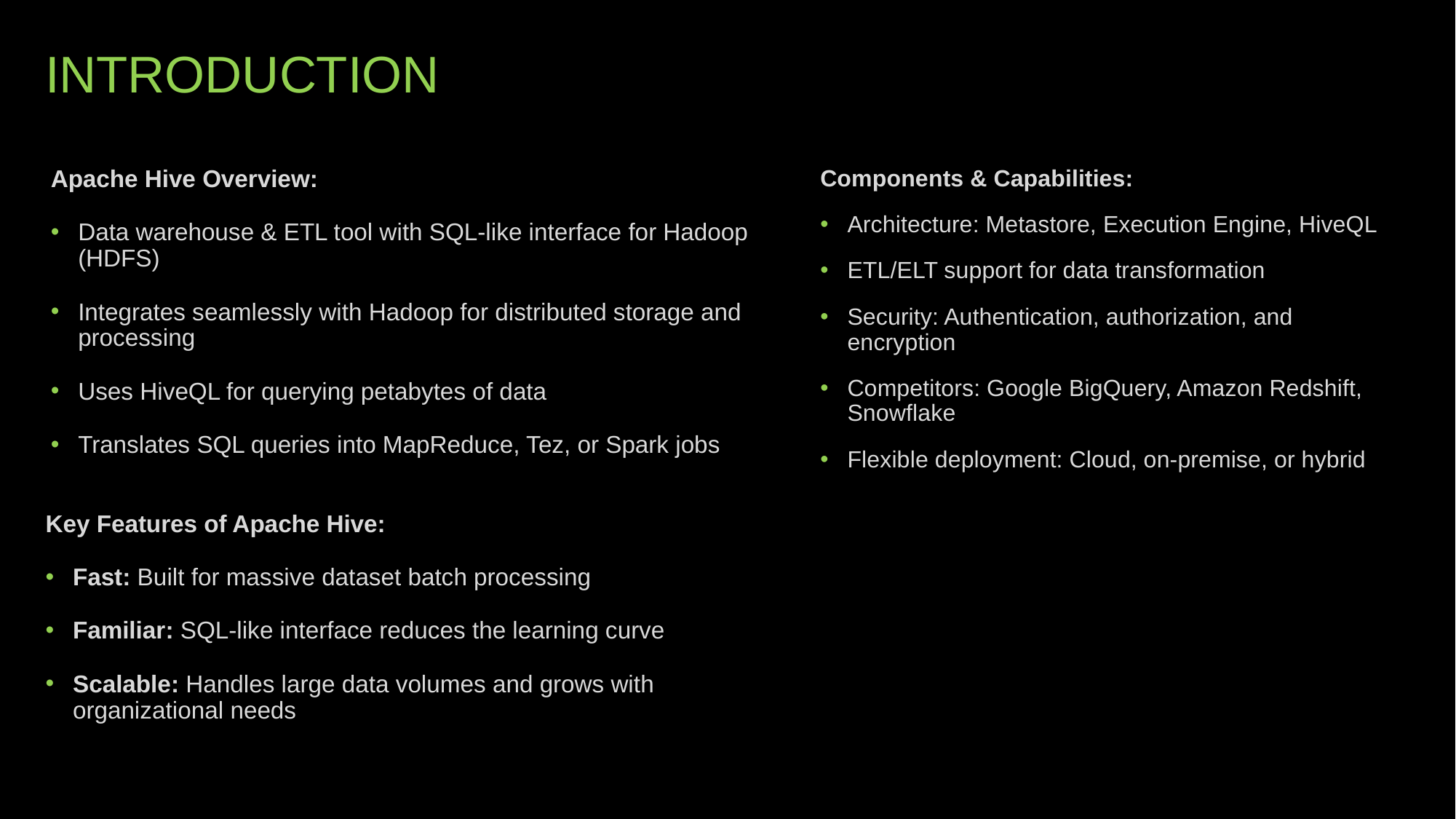

# INTRODUCTION
Apache Hive Overview:
Data warehouse & ETL tool with SQL-like interface for Hadoop (HDFS)
Integrates seamlessly with Hadoop for distributed storage and processing
Uses HiveQL for querying petabytes of data
Translates SQL queries into MapReduce, Tez, or Spark jobs

Components & Capabilities:
Architecture: Metastore, Execution Engine, HiveQL
ETL/ELT support for data transformation
Security: Authentication, authorization, and encryption
Competitors: Google BigQuery, Amazon Redshift, Snowflake
Flexible deployment: Cloud, on-premise, or hybrid

Key Features of Apache Hive:
Fast: Built for massive dataset batch processing
Familiar: SQL-like interface reduces the learning curve
Scalable: Handles large data volumes and grows with organizational needs